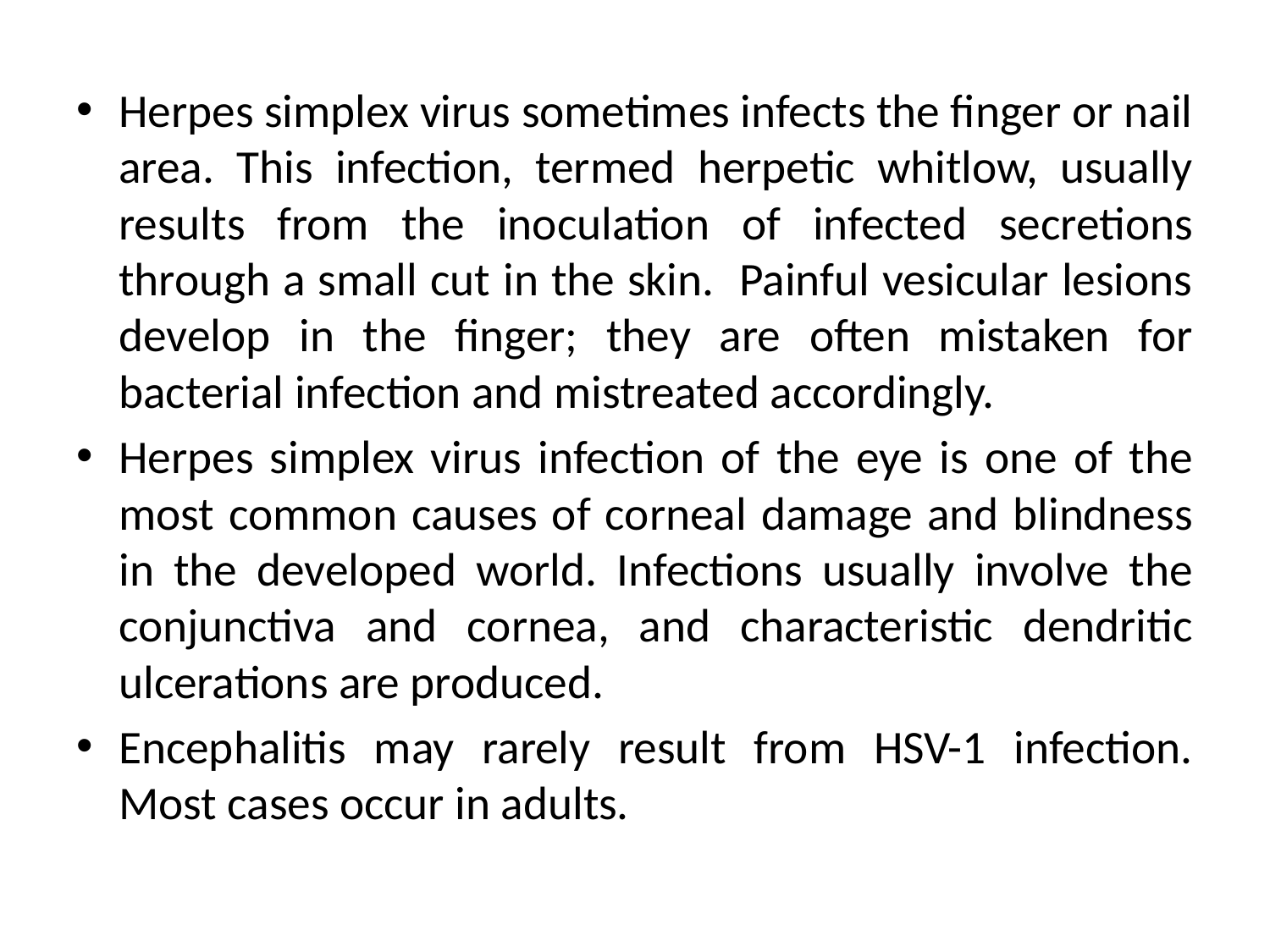

Herpes simplex virus sometimes infects the finger or nail area. This infection, termed herpetic whitlow, usually results from the inoculation of infected secretions through a small cut in the skin.  Painful vesicular lesions develop in the finger; they are often mistaken for bacterial infection and mistreated accordingly.
Herpes simplex virus infection of the eye is one of the most common causes of corneal damage and blindness in the developed world. Infections usually involve the conjunctiva and cornea, and characteristic dendritic ulcerations are produced.
Encephalitis may rarely result from HSV-1 infection. Most cases occur in adults.